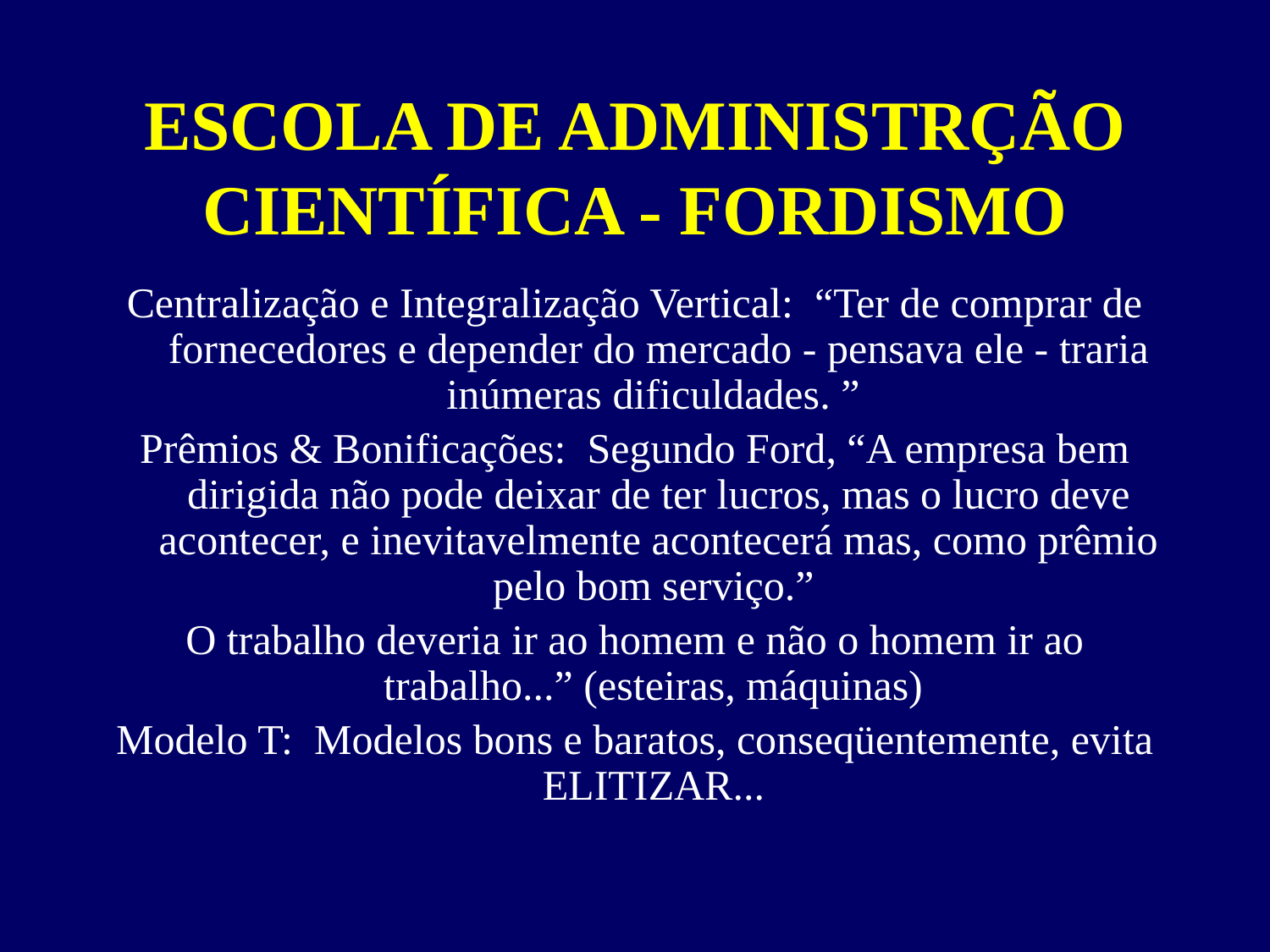

# ESCOLA DE ADMINISTRÇÃO CIENTÍFICA - FORDISMO
Centralização e Integralização Vertical:  “Ter de comprar de fornecedores e depender do mercado - pensava ele - traria inúmeras dificuldades. ”
Prêmios & Bonificações:  Segundo Ford, “A empresa bem dirigida não pode deixar de ter lucros, mas o lucro deve acontecer, e inevitavelmente acontecerá mas, como prêmio pelo bom serviço.”
O trabalho deveria ir ao homem e não o homem ir ao trabalho...” (esteiras, máquinas)
Modelo T:  Modelos bons e baratos, conseqüentemente, evita ELITIZAR...